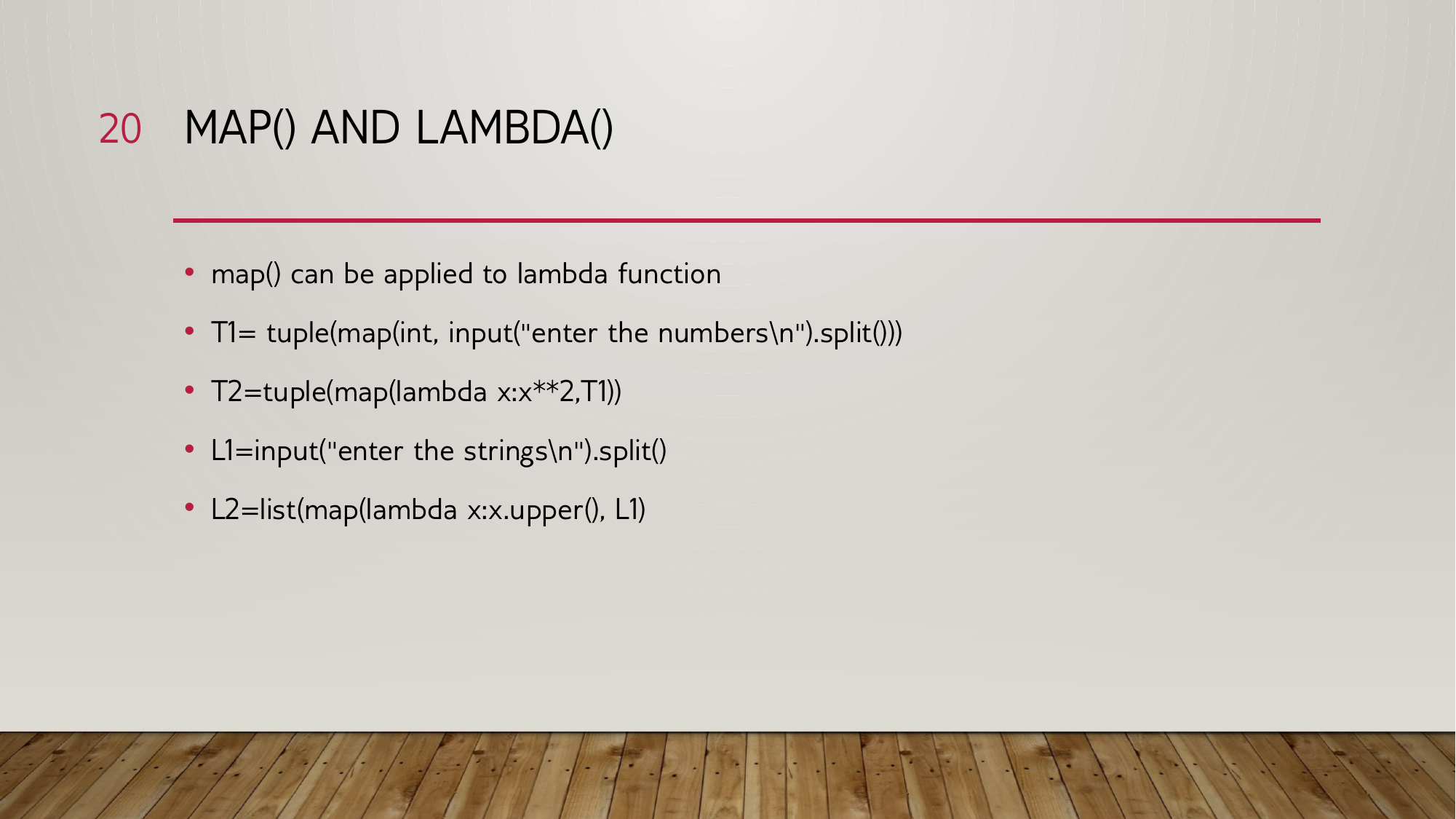

20
# Map() and lambda()
map() can be applied to lambda function
T1= tuple(map(int, input("enter the numbers\n").split()))
T2=tuple(map(lambda x:x**2,T1))
L1=input("enter the strings\n").split()
L2=list(map(lambda x:x.upper(), L1)